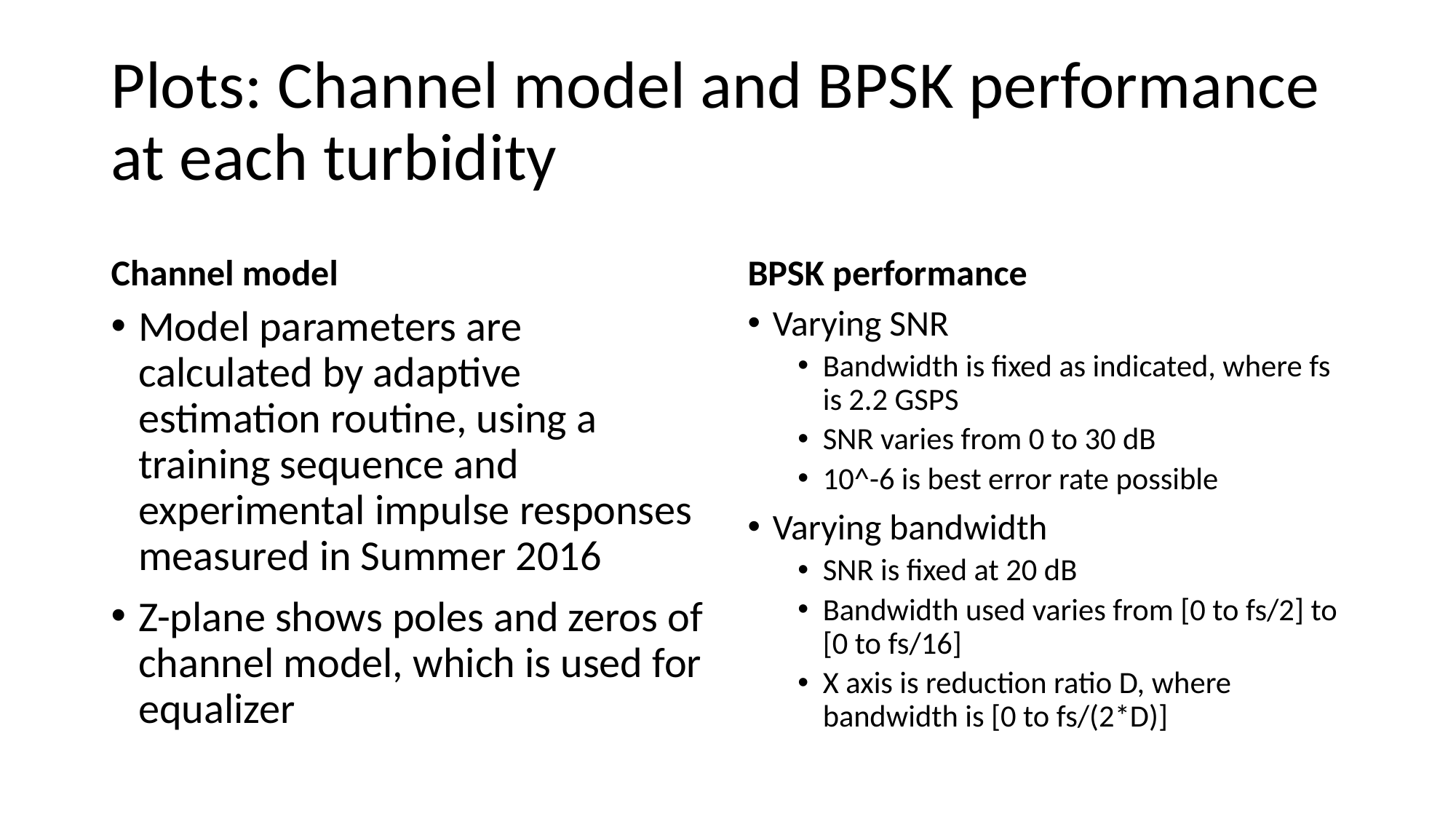

# Plots: Channel model and BPSK performance at each turbidity
Channel model
BPSK performance
Model parameters are calculated by adaptive estimation routine, using a training sequence and experimental impulse responses measured in Summer 2016
Z-plane shows poles and zeros of channel model, which is used for equalizer
Varying SNR
Bandwidth is fixed as indicated, where fs is 2.2 GSPS
SNR varies from 0 to 30 dB
10^-6 is best error rate possible
Varying bandwidth
SNR is fixed at 20 dB
Bandwidth used varies from [0 to fs/2] to [0 to fs/16]
X axis is reduction ratio D, where bandwidth is [0 to fs/(2*D)]